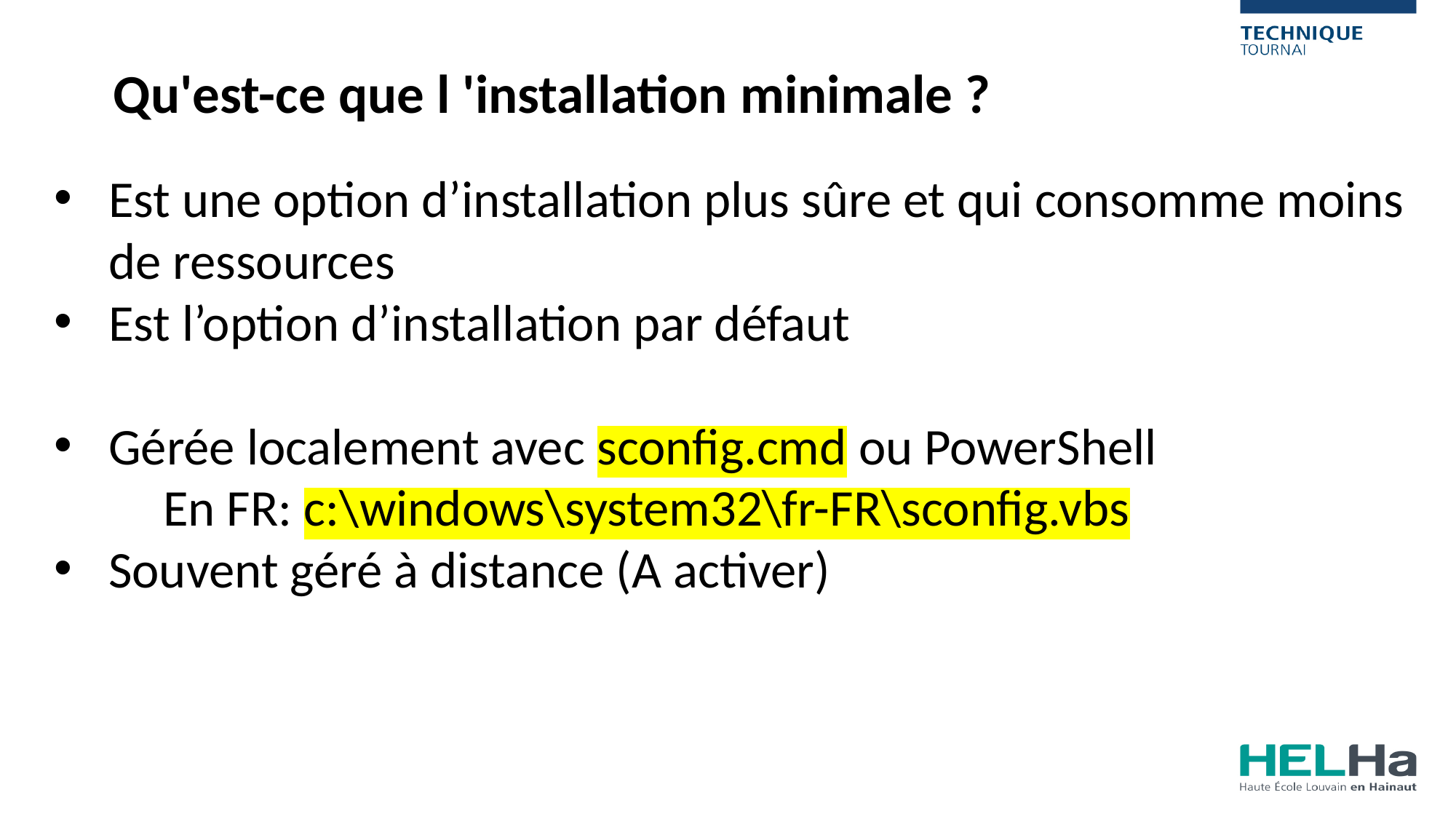

Qu'est-ce que l 'installation minimale ?
Est une option d’installation plus sûre et qui consomme moins de ressources
Est l’option d’installation par défaut

Gérée localement avec sconfig.cmd ou PowerShell
En FR: c:\windows\system32\fr-FR\sconfig.vbs
Souvent géré à distance (A activer)